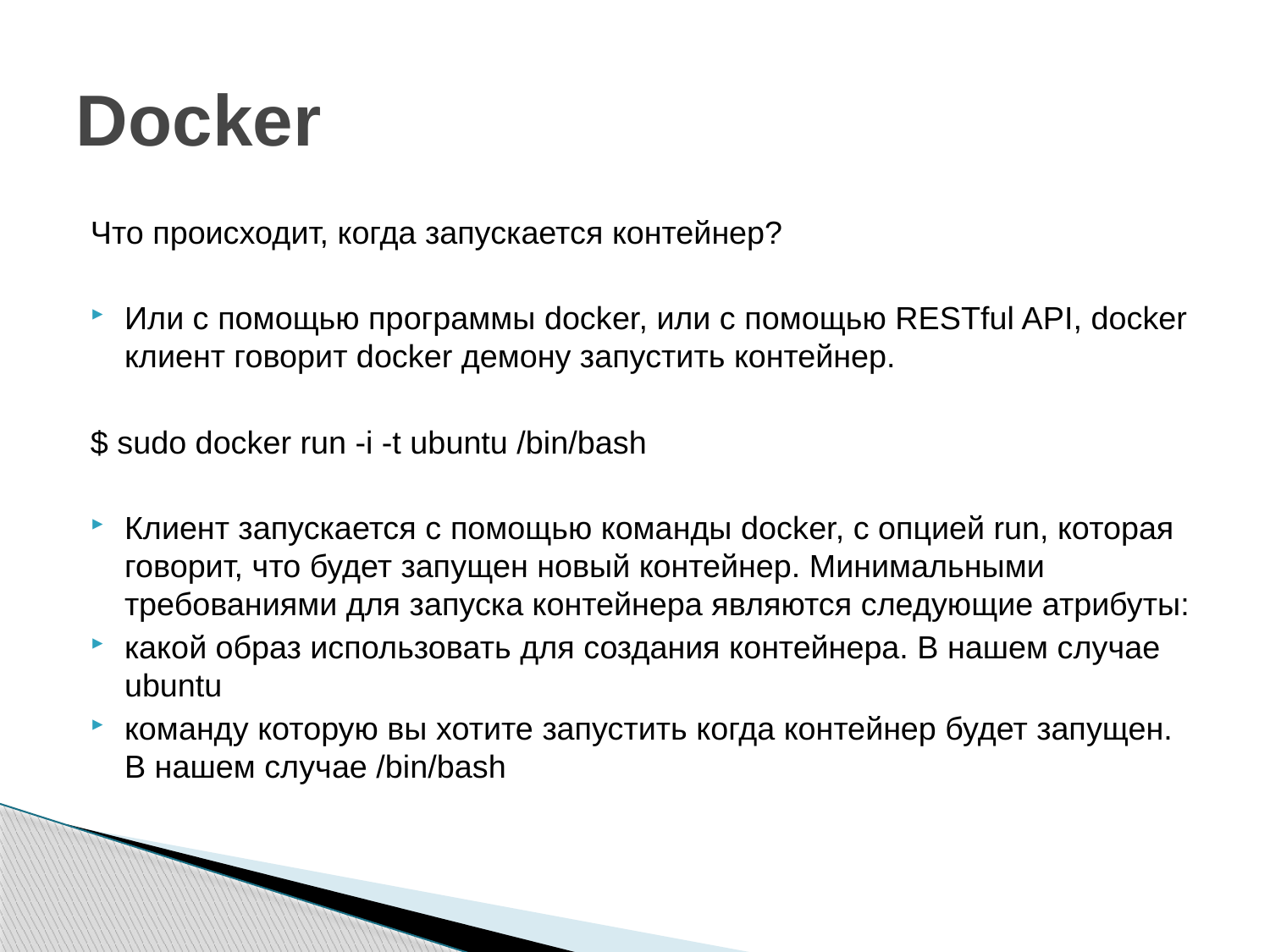

# Docker
Что происходит, когда запускается контейнер?

Или с помощью программы docker, или с помощью RESTful API, docker клиент говорит docker демону запустить контейнер.

$ sudo docker run -i -t ubuntu /bin/bash

Клиент запускается с помощью команды docker, с опцией run, которая говорит, что будет запущен новый контейнер. Минимальными требованиями для запуска контейнера являются следующие атрибуты:
какой образ использовать для создания контейнера. В нашем случае ubuntu
команду которую вы хотите запустить когда контейнер будет запущен. В нашем случае /bin/bash